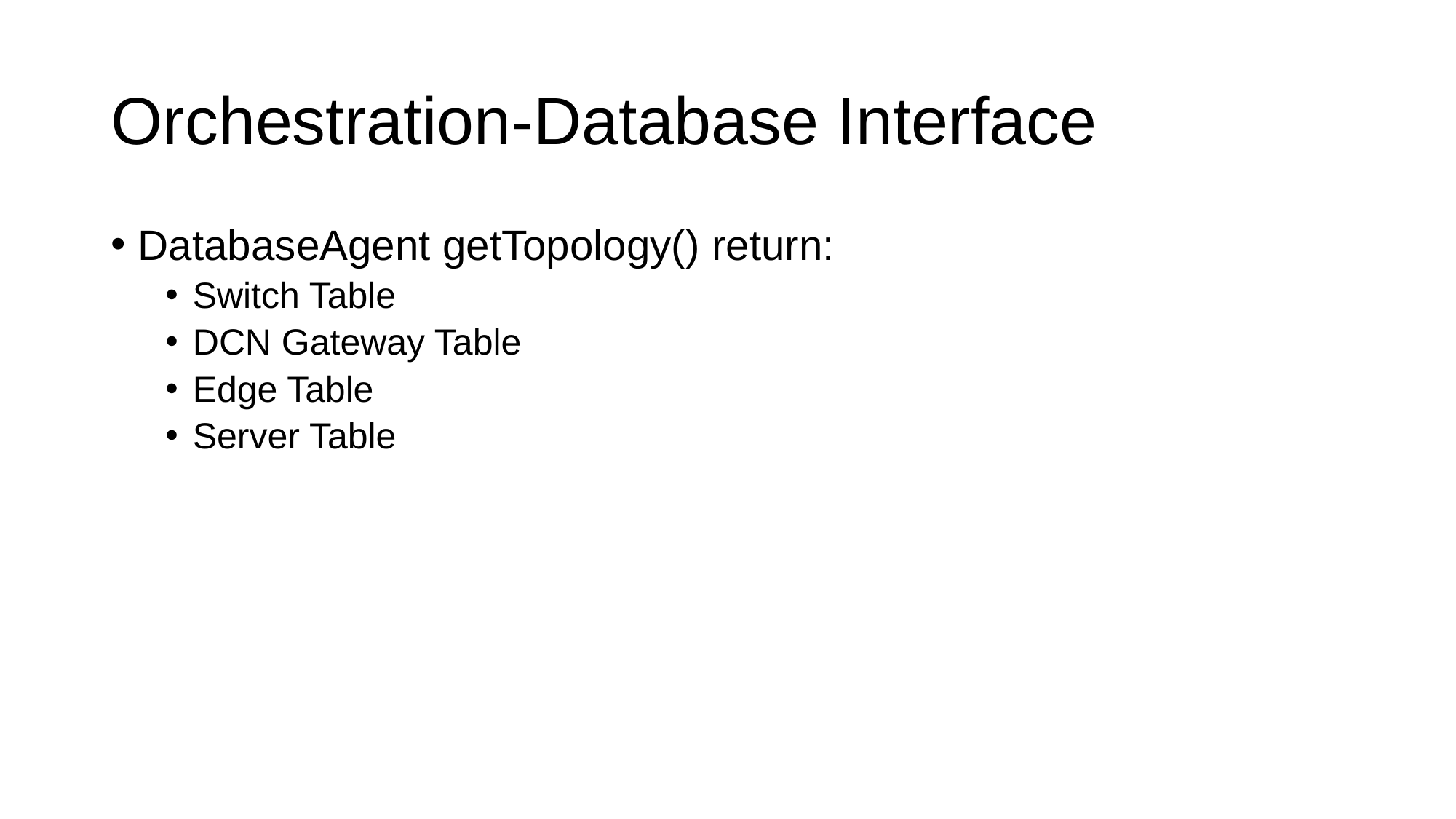

# Orchestration-Database Interface
DatabaseAgent getTopology() return:
Switch Table
DCN Gateway Table
Edge Table
Server Table